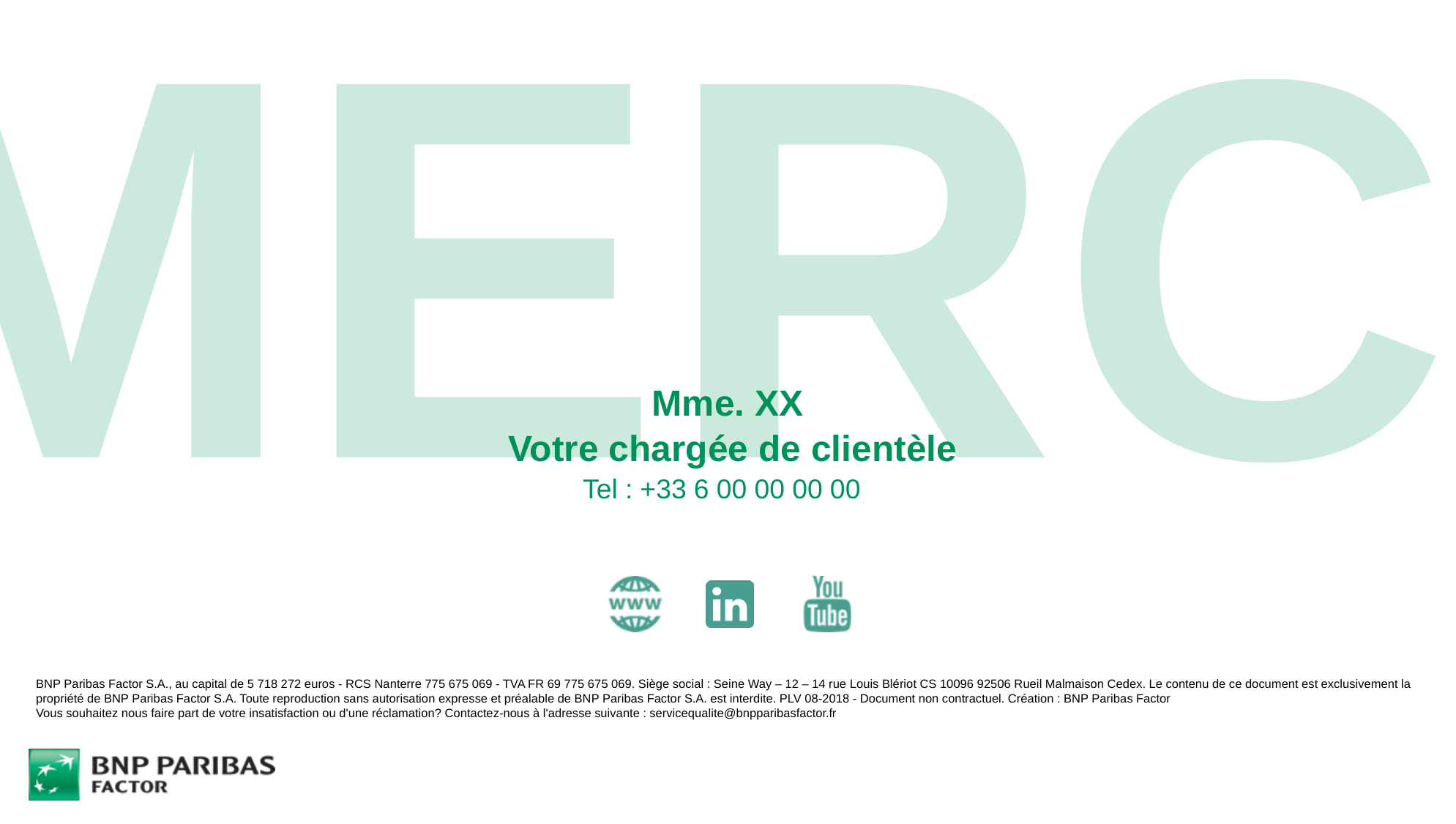

Mme. XX
Votre chargée de clientèle
Tel : +33 6 00 00 00 00